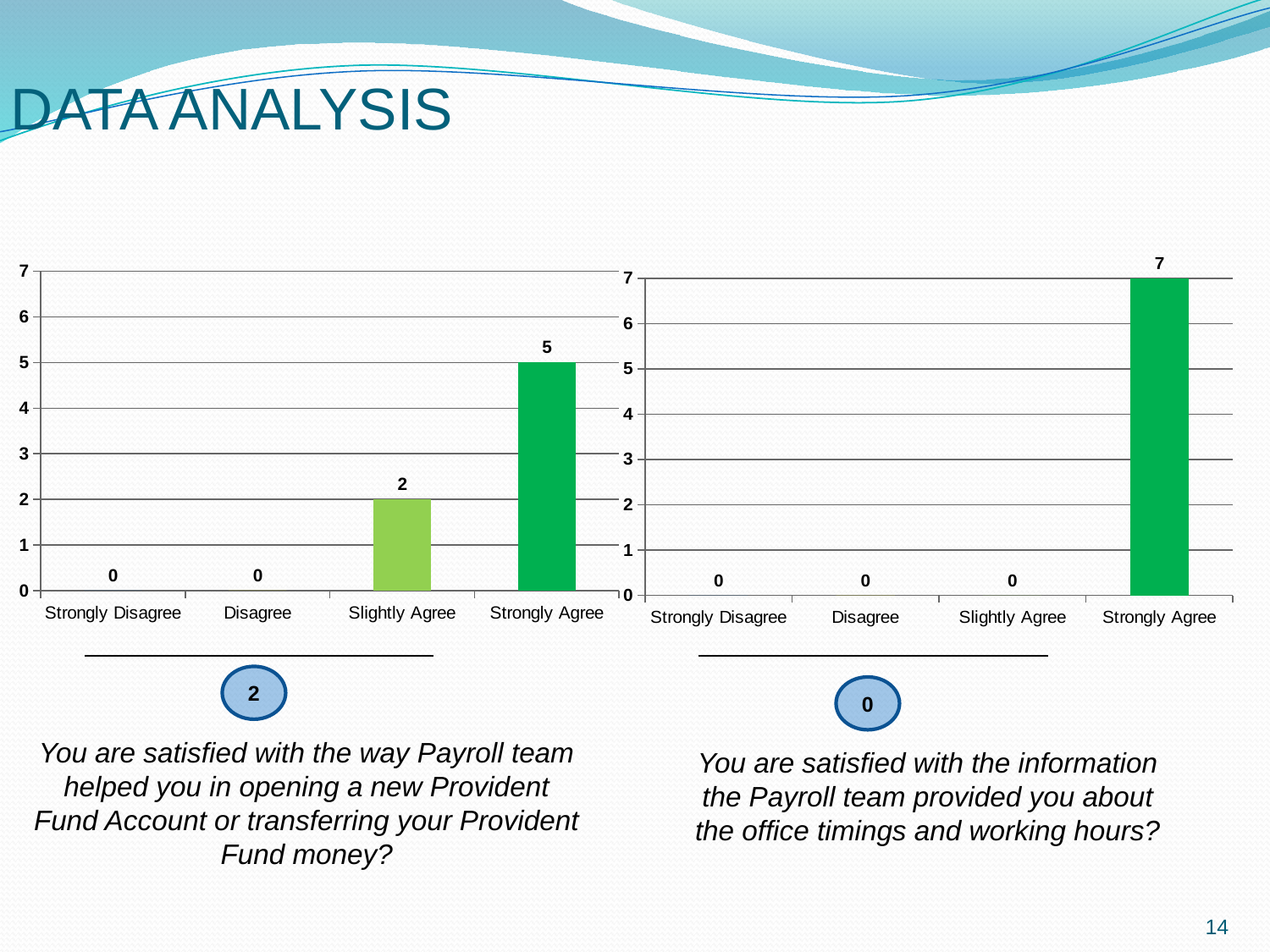

# DATA ANALYSIS

### Chart

| Category |  |
|---|---|
| Strongly Disagree | 0.0 |
| Disagree | 0.0 |
| Slightly Agree | 2.0 |
| Strongly Agree | 5.0 |

### Chart

| Category |  |
|---|---|
| Strongly Disagree | 0.0 |
| Disagree | 0.0 |
| Slightly Agree | 0.0 |
| Strongly Agree | 7.0 |
2
0
You are satisfied with the way Payroll team helped you in opening a new Provident Fund Account or transferring your Provident Fund money?
You are satisfied with the information the Payroll team provided you about the office timings and working hours?
14